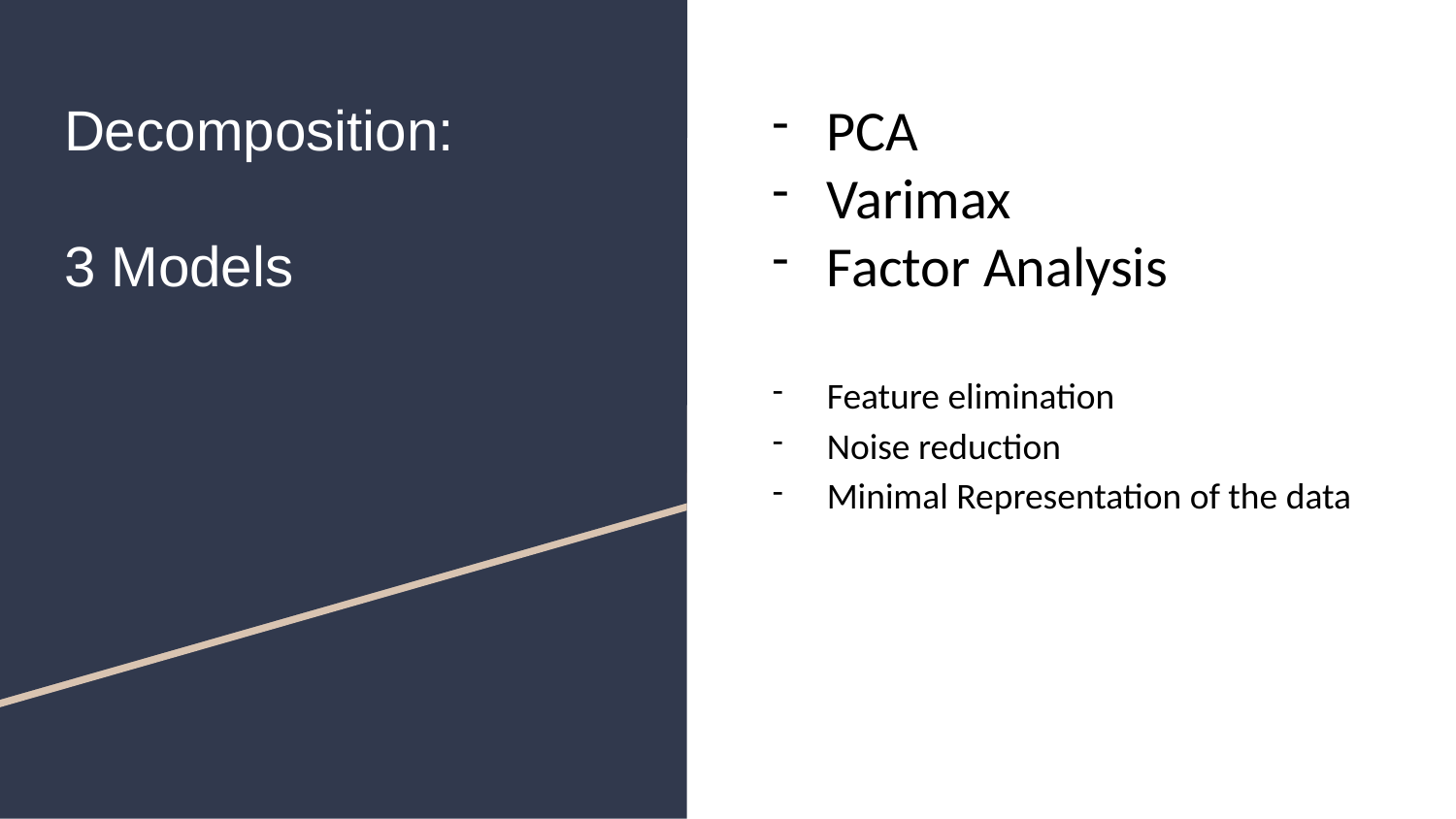

# Decomposition:

3 Models
PCA
Varimax
Factor Analysis

Feature elimination
Noise reduction
Minimal Representation of the data